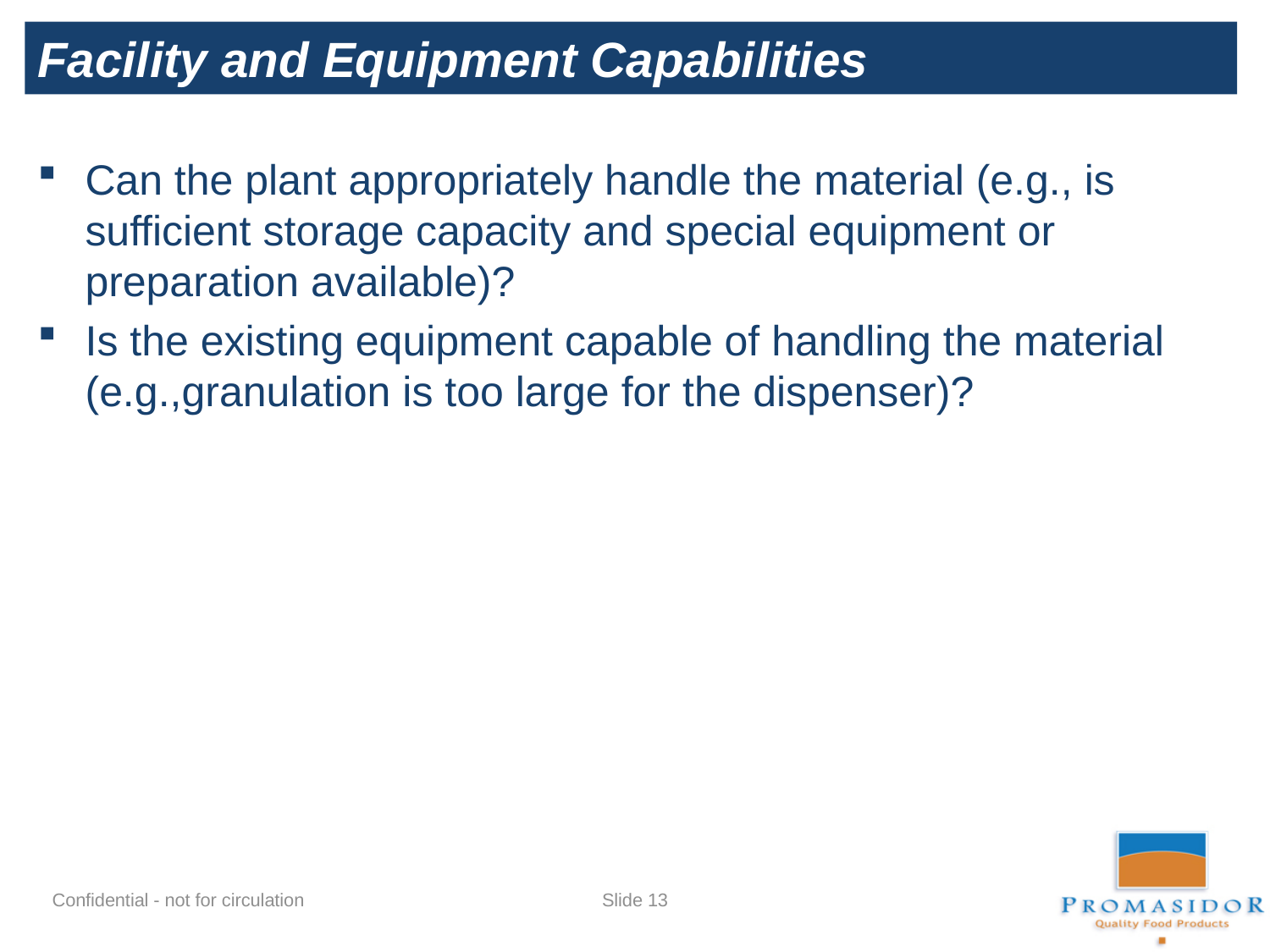

Facility and Equipment Capabilities
Can the plant appropriately handle the material (e.g., is sufficient storage capacity and special equipment or preparation available)?
Is the existing equipment capable of handling the material (e.g.,granulation is too large for the dispenser)?

Slide 13
Confidential - not for circulation